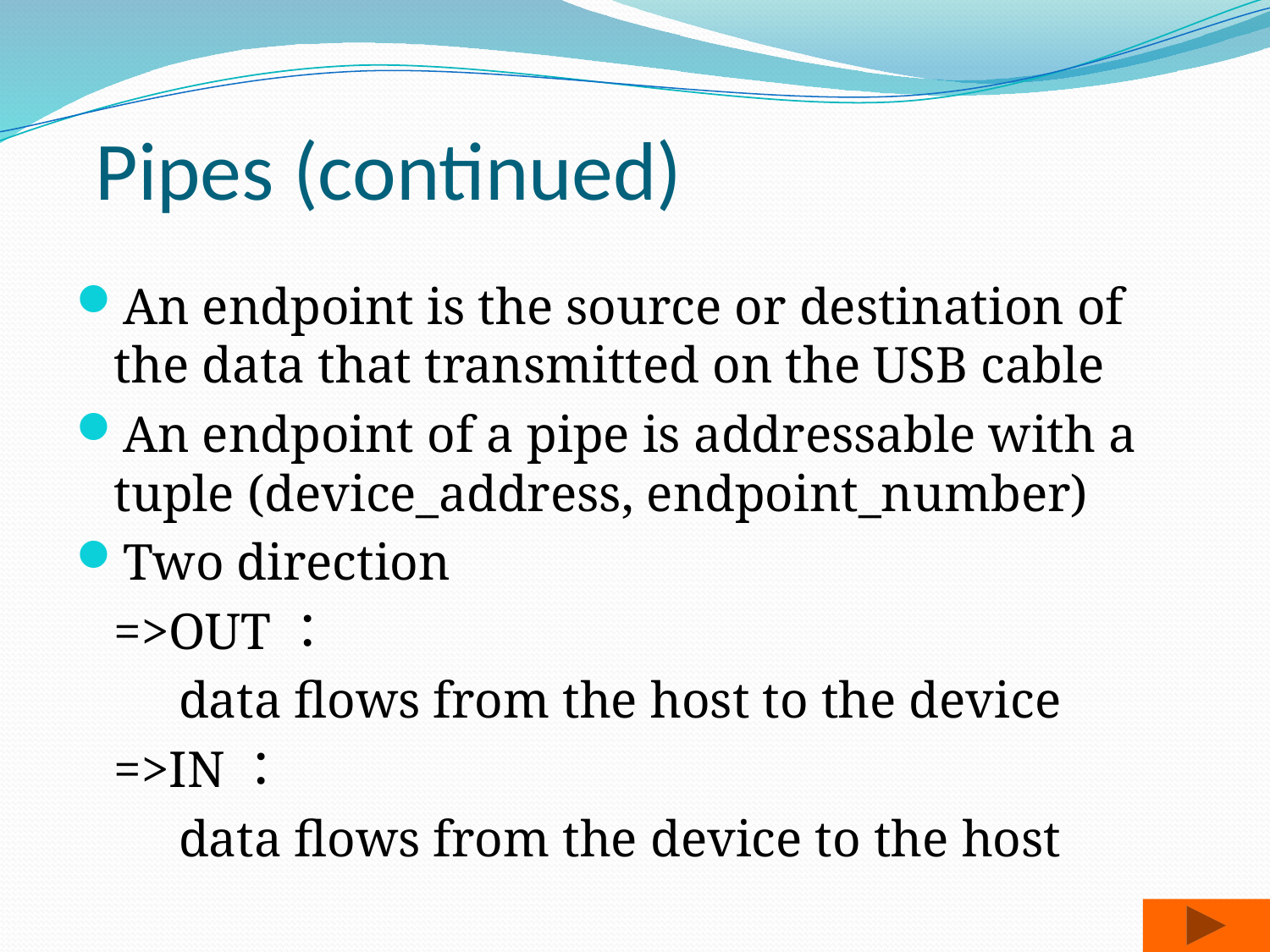

# Pipes (continued)
An endpoint is the source or destination of the data that transmitted on the USB cable
An endpoint of a pipe is addressable with a tuple (device_address, endpoint_number)
Two direction
	=>OUT：
	     data flows from the host to the device
	=>IN：
	     data flows from the device to the host